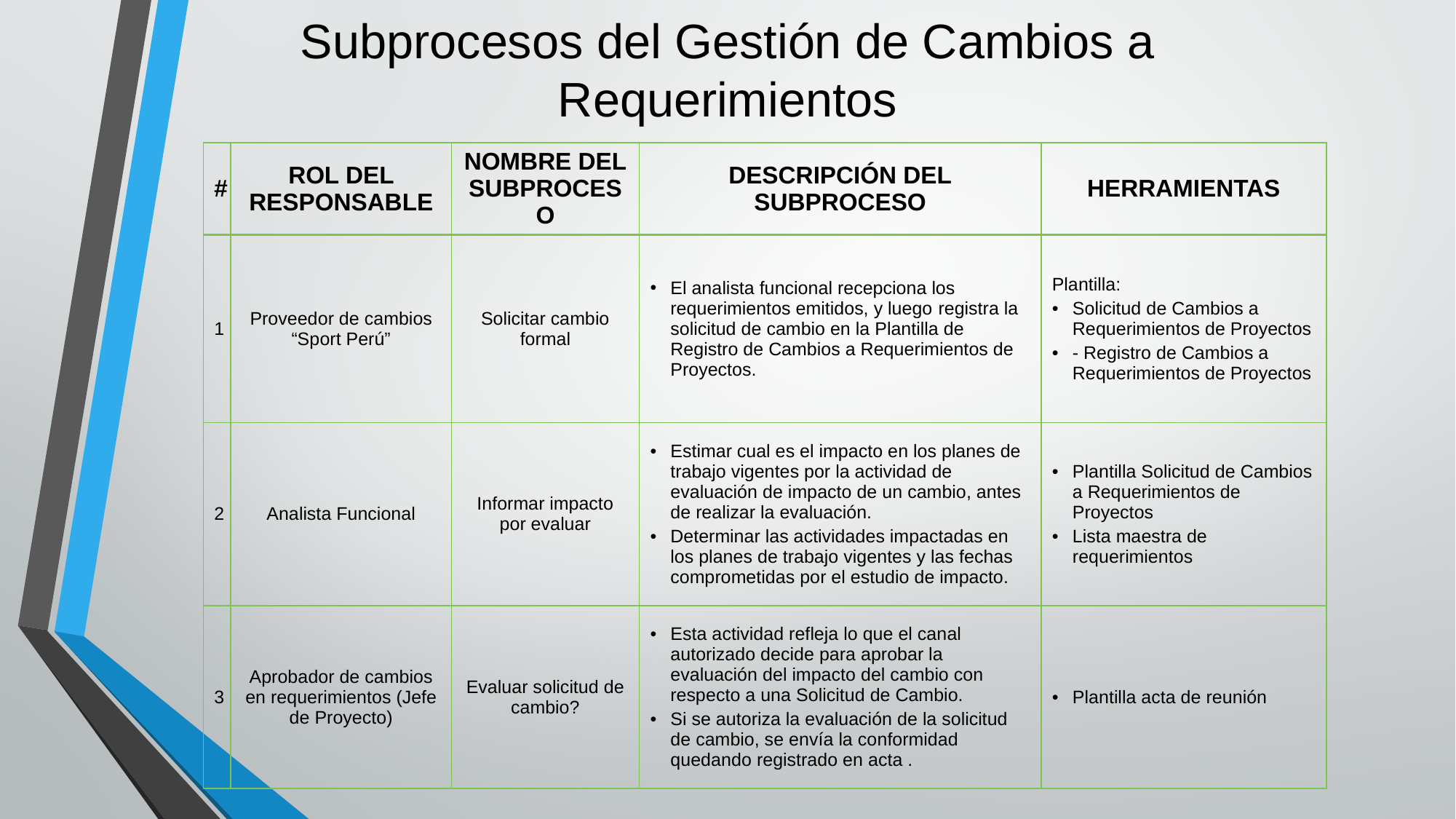

# Subprocesos del Gestión de Cambios a Requerimientos
| # | ROL DEL RESPONSABLE | NOMBRE DEL SUBPROCESO | DESCRIPCIÓN DEL SUBPROCESO | HERRAMIENTAS |
| --- | --- | --- | --- | --- |
| 1 | Proveedor de cambios “Sport Perú” | Solicitar cambio formal | El analista funcional recepciona los requerimientos emitidos, y luego registra la solicitud de cambio en la Plantilla de Registro de Cambios a Requerimientos de Proyectos. | Plantilla: Solicitud de Cambios a Requerimientos de Proyectos - Registro de Cambios a Requerimientos de Proyectos |
| 2 | Analista Funcional | Informar impacto por evaluar | Estimar cual es el impacto en los planes de trabajo vigentes por la actividad de evaluación de impacto de un cambio, antes de realizar la evaluación. Determinar las actividades impactadas en los planes de trabajo vigentes y las fechas comprometidas por el estudio de impacto. | Plantilla Solicitud de Cambios a Requerimientos de Proyectos Lista maestra de requerimientos |
| 3 | Aprobador de cambios en requerimientos (Jefe de Proyecto) | Evaluar solicitud de cambio? | Esta actividad refleja lo que el canal autorizado decide para aprobar la evaluación del impacto del cambio con respecto a una Solicitud de Cambio. Si se autoriza la evaluación de la solicitud de cambio, se envía la conformidad quedando registrado en acta . | Plantilla acta de reunión |